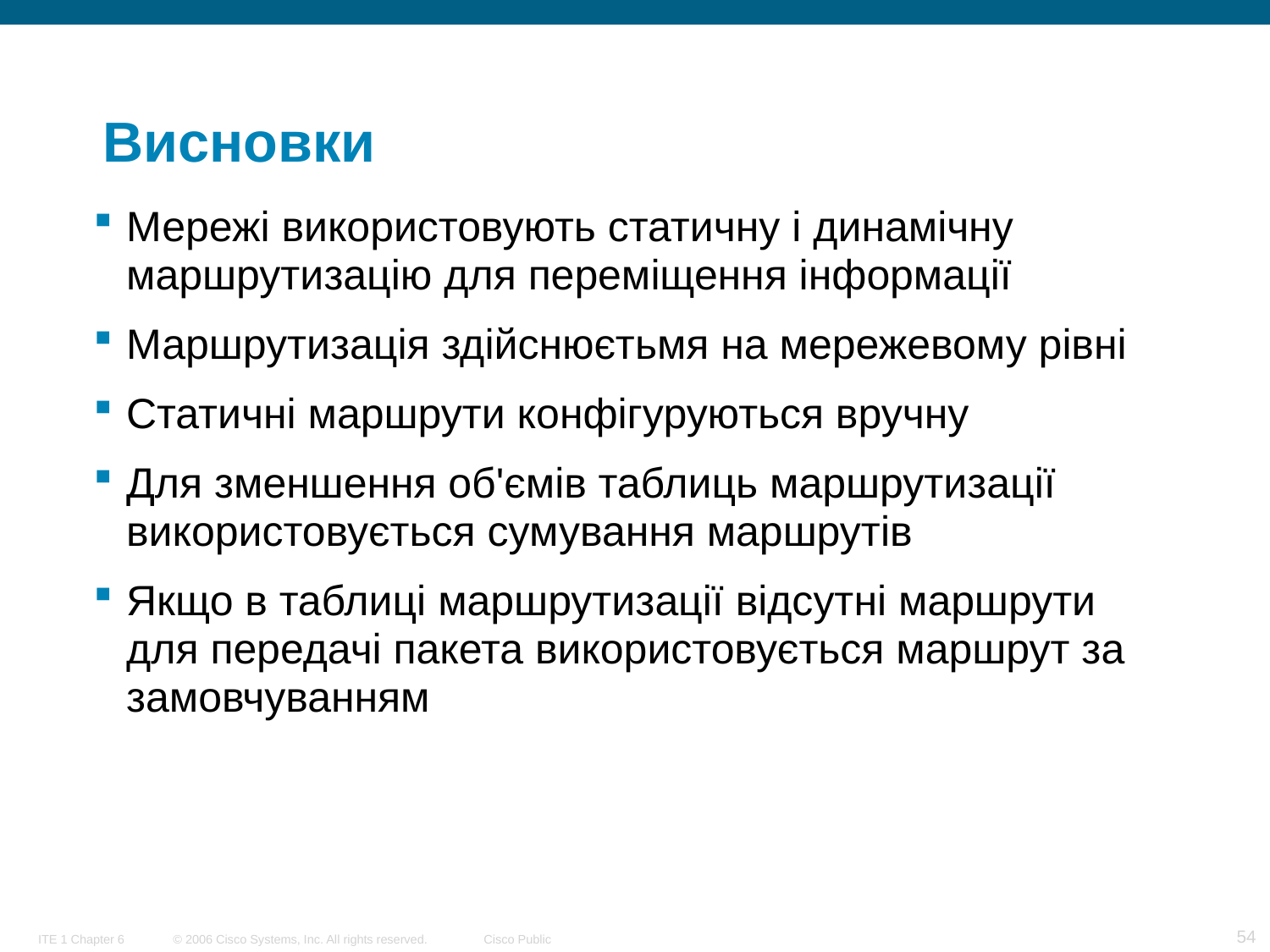

# Висновки
Мережі використовують статичну і динамічну маршрутизацію для переміщення інформації
Маршрутизація здійснюєтьмя на мережевому рівні
Статичні маршрути конфігуруються вручну
Для зменшення об'ємів таблиць маршрутизації використовується сумування маршрутів
Якщо в таблиці маршрутизації відсутні маршрути для передачі пакета використовується маршрут за замовчуванням